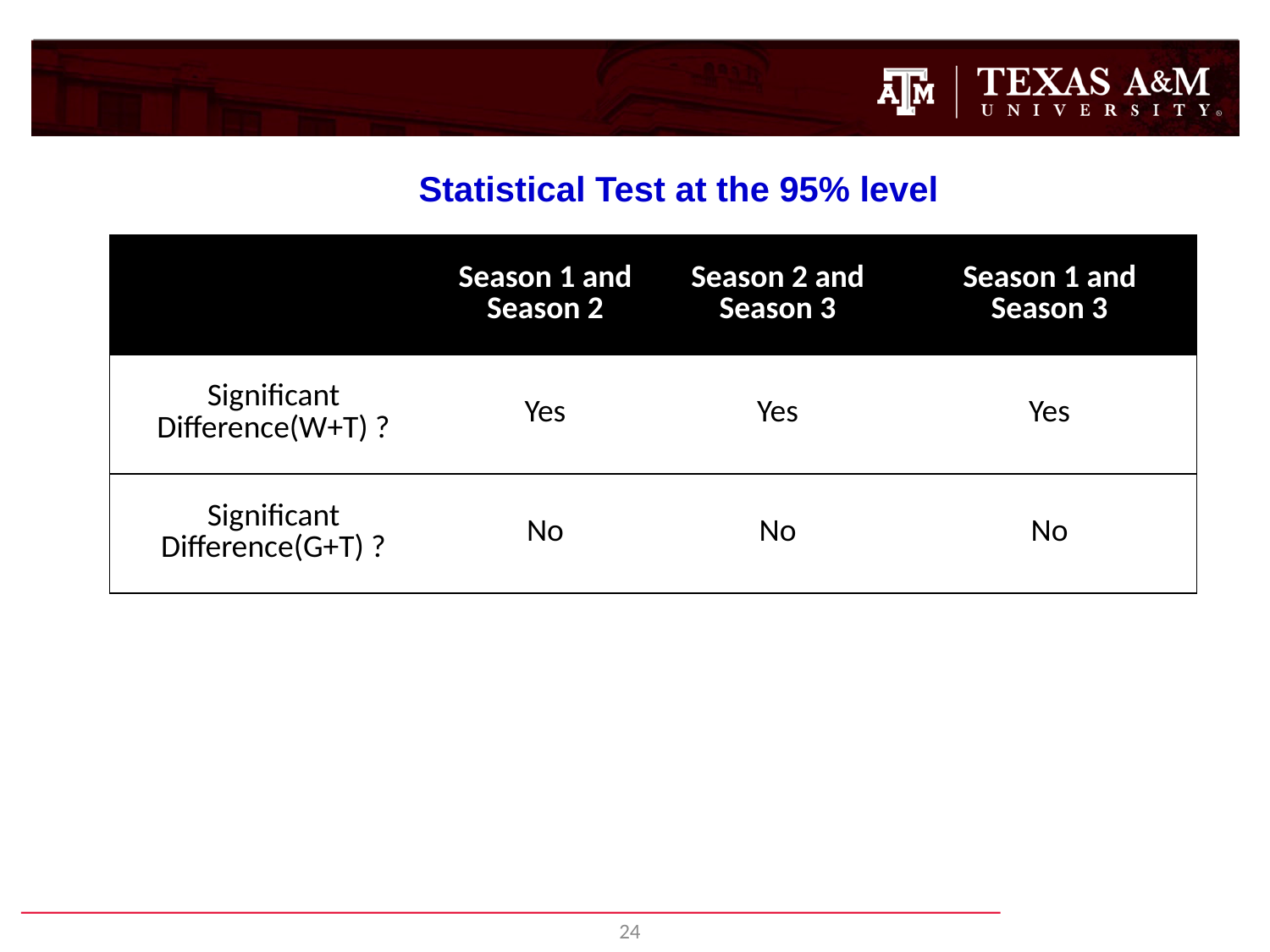

Statistical Test at the 95% level
|  | Season 1 and Season 2 | Season 2 and Season 3 | Season 1 and Season 3 |
| --- | --- | --- | --- |
| Significant Difference(W+T) ? | Yes | Yes | Yes |
| Significant Difference(G+T) ? | No | No | No |
24